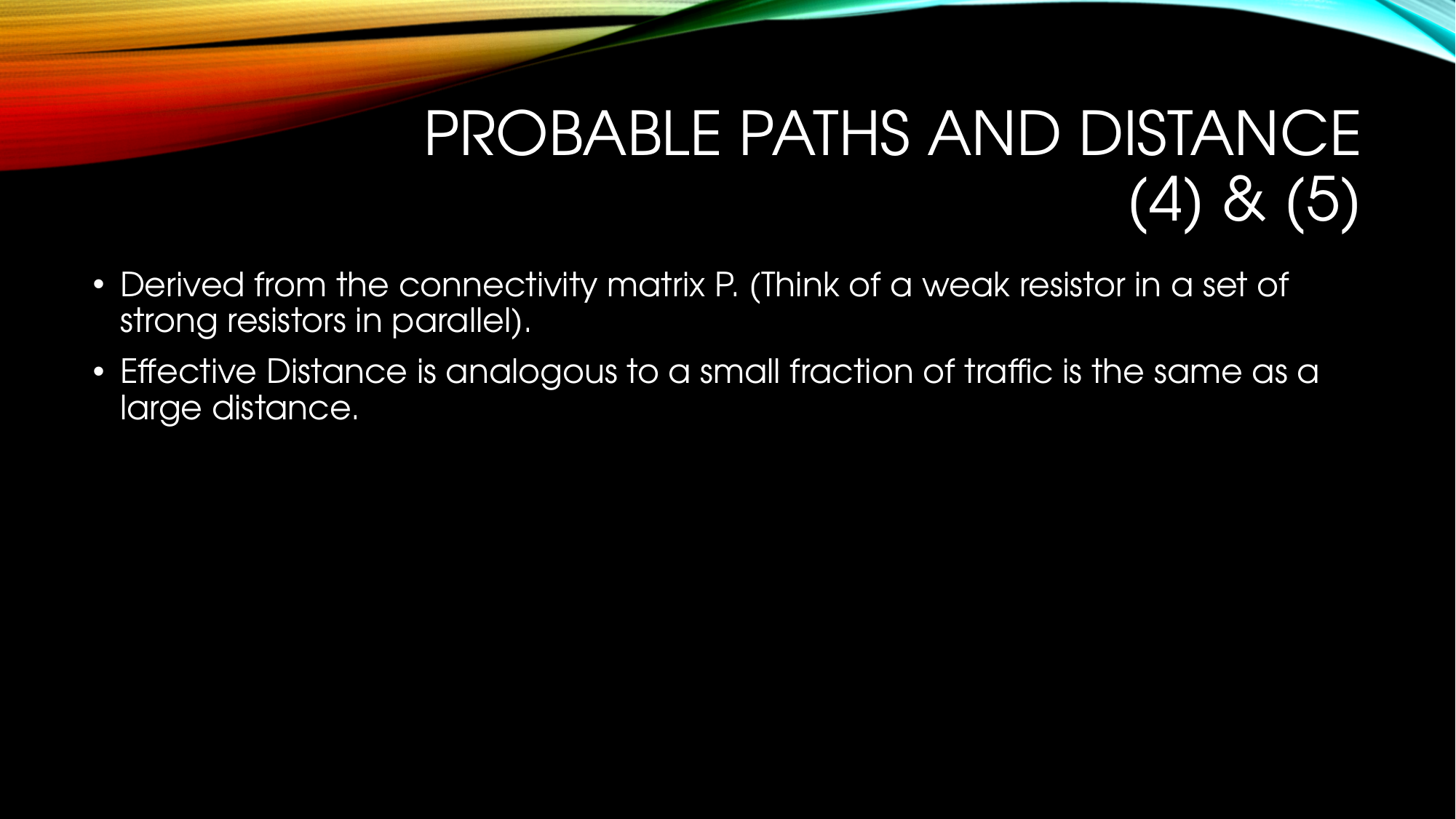

# Probable Paths and Distance (4) & (5)
Derived from the connectivity matrix P. (Think of a weak resistor in a set of strong resistors in parallel).
Effective Distance is analogous to a small fraction of traffic is the same as a large distance.